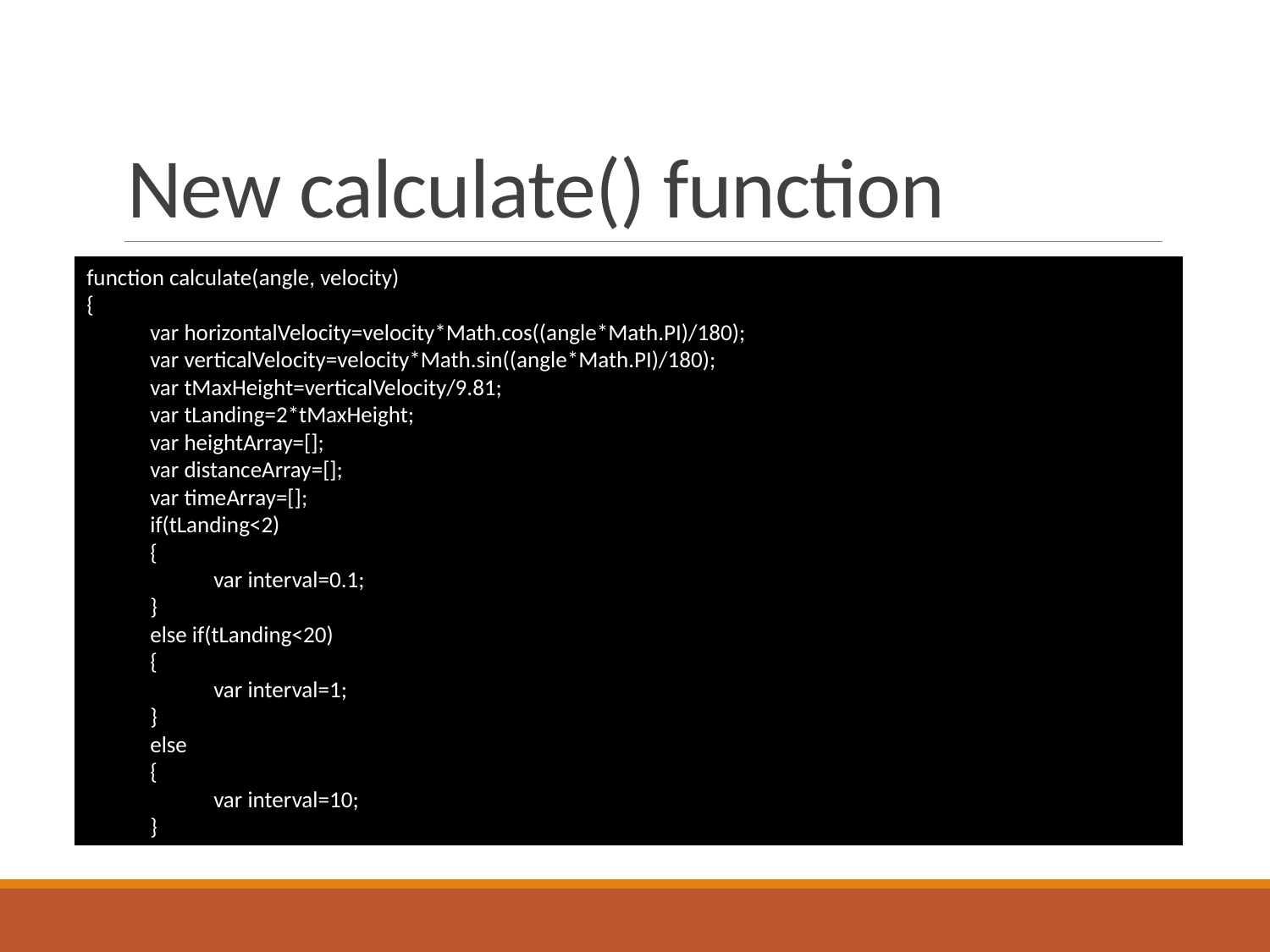

# New calculate() function
function calculate(angle, velocity)
{
var horizontalVelocity=velocity*Math.cos((angle*Math.PI)/180);
var verticalVelocity=velocity*Math.sin((angle*Math.PI)/180);
var tMaxHeight=verticalVelocity/9.81;
var tLanding=2*tMaxHeight;
var heightArray=[];
var distanceArray=[];
var timeArray=[];
if(tLanding<2)
{
var interval=0.1;
}
else if(tLanding<20)
{
var interval=1;
}
else
{
var interval=10;
}